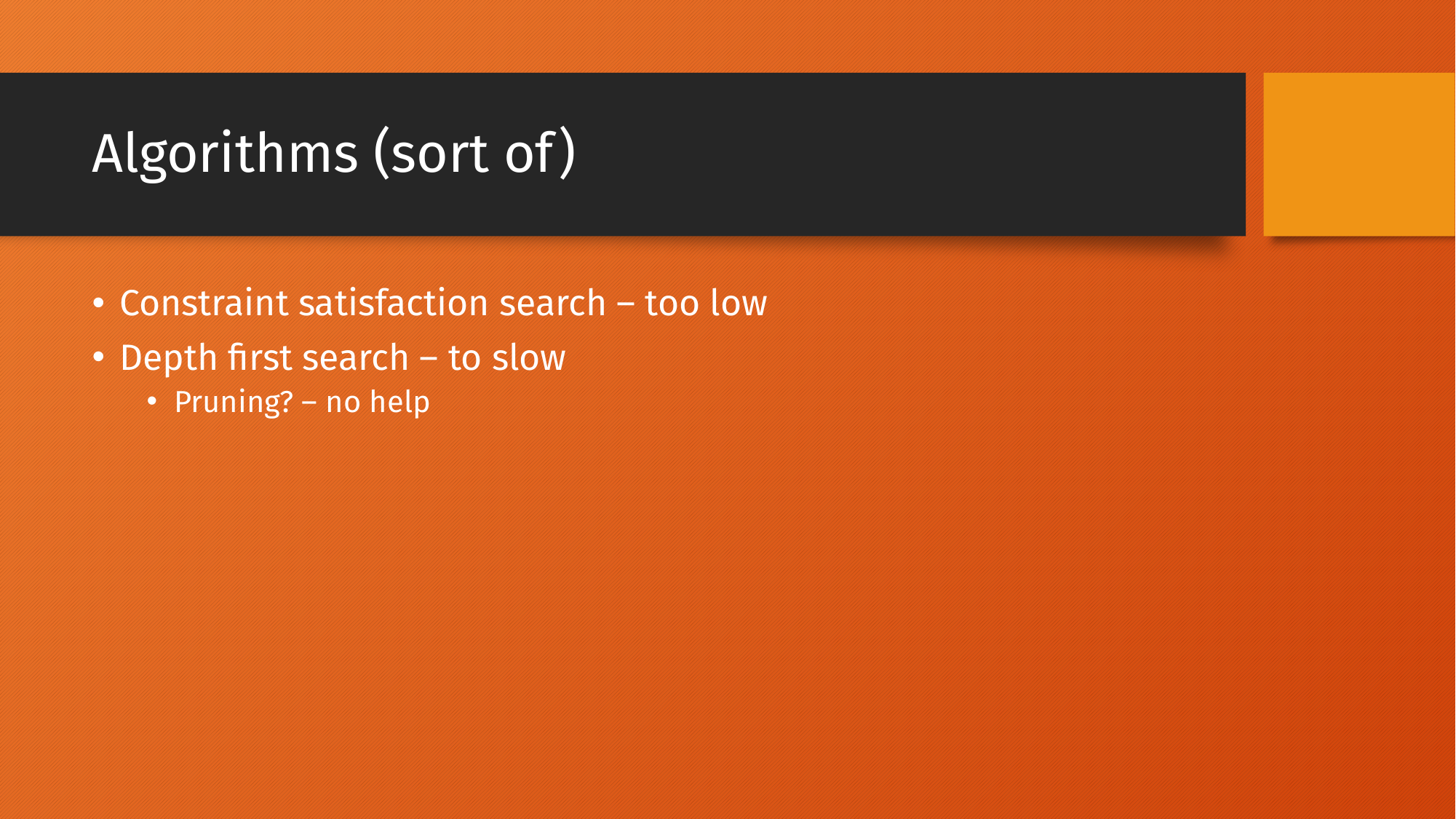

# Algorithms (sort of)
Constraint satisfaction search – too low
Depth first search – to slow
Pruning? – no help